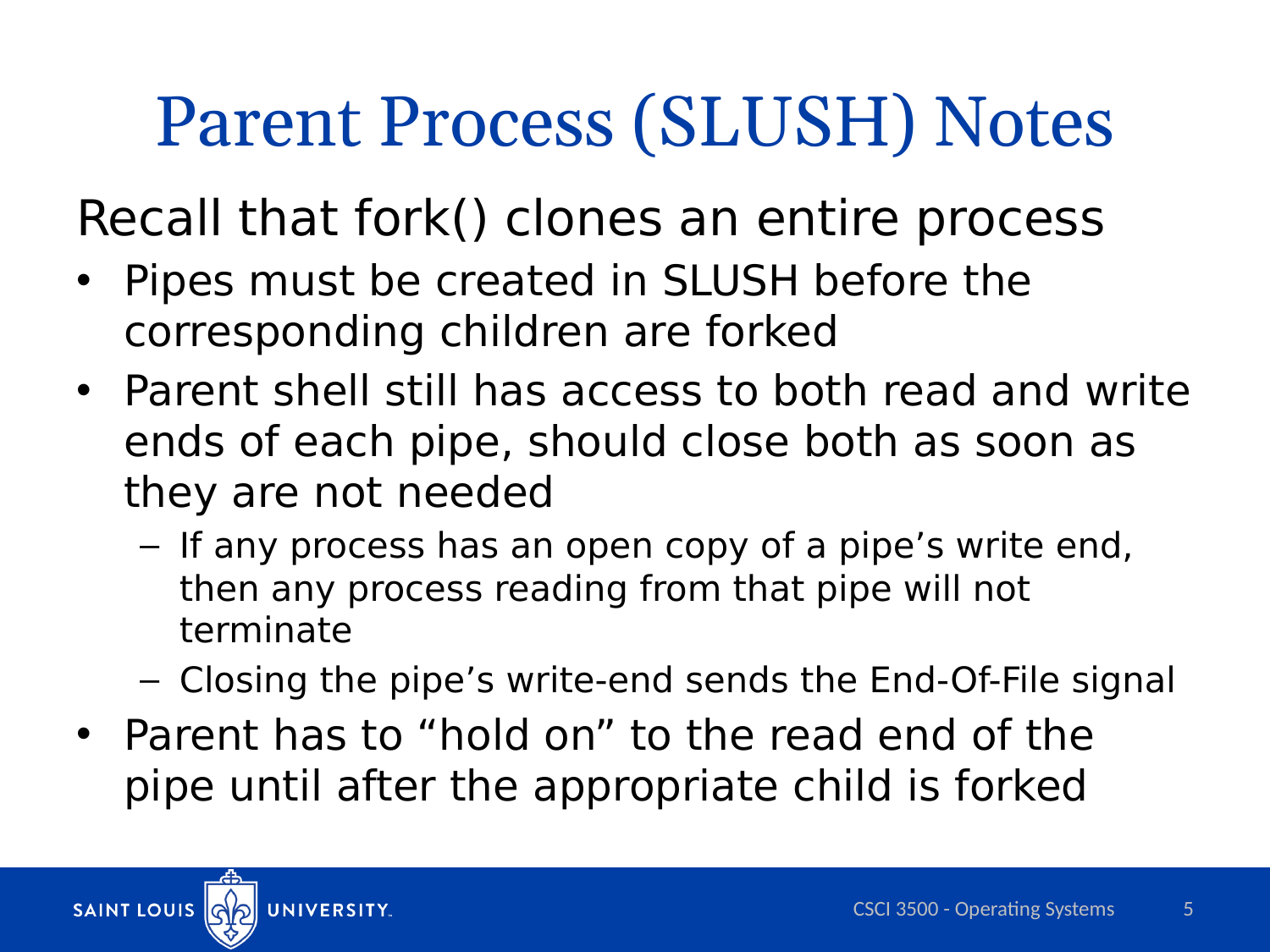

# Parent Process (SLUSH) Notes
Recall that fork() clones an entire process
Pipes must be created in SLUSH before the corresponding children are forked
Parent shell still has access to both read and write ends of each pipe, should close both as soon as they are not needed
If any process has an open copy of a pipe’s write end, then any process reading from that pipe will not terminate
Closing the pipe’s write-end sends the End-Of-File signal
Parent has to “hold on” to the read end of the pipe until after the appropriate child is forked
CSCI 3500 - Operating Systems
5